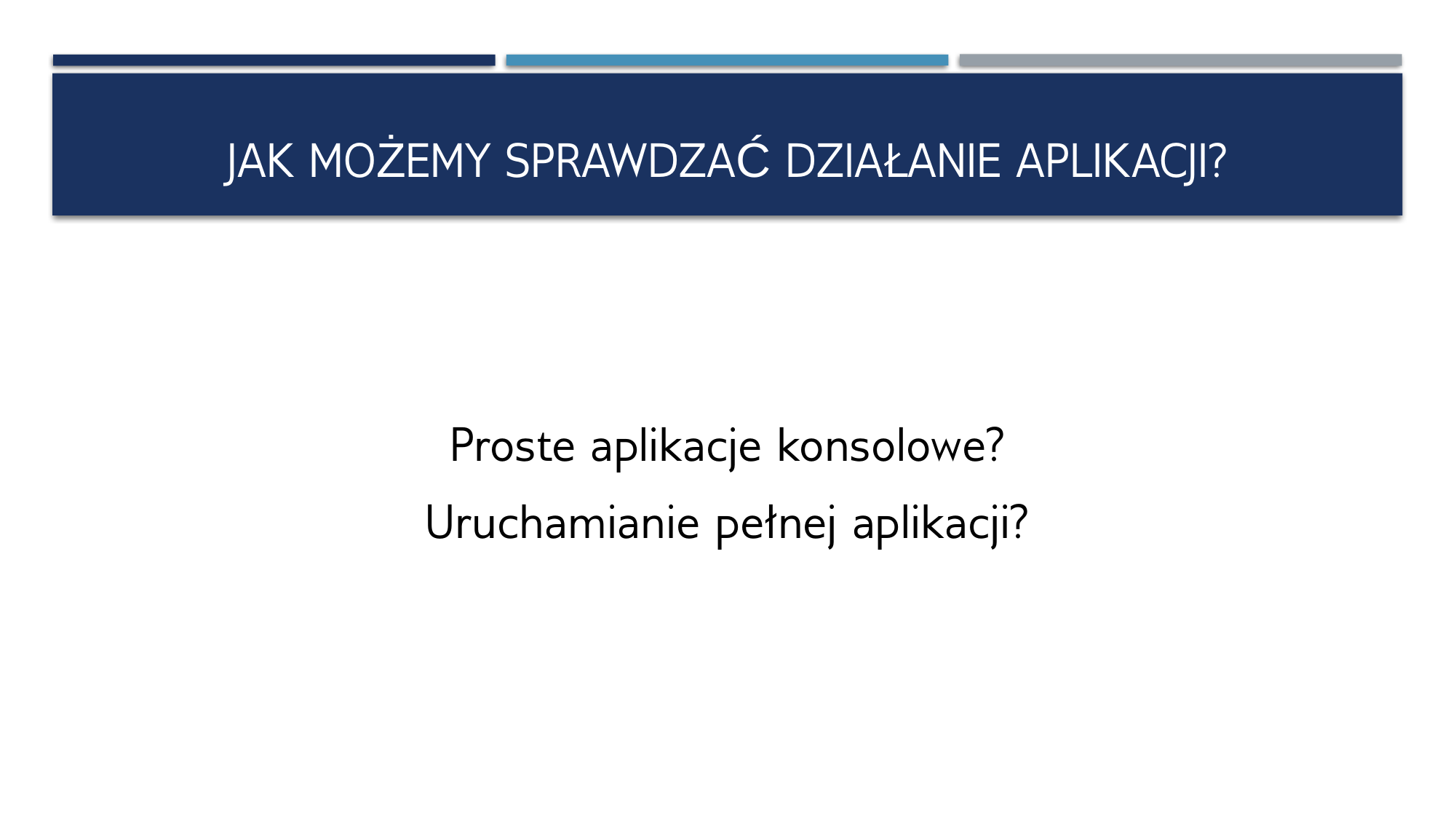

# JAK MOŻEMY SPRAWDZAĆ DZIAŁANIE APLIKACJI?
Proste aplikacje konsolowe?
Uruchamianie pełnej aplikacji?